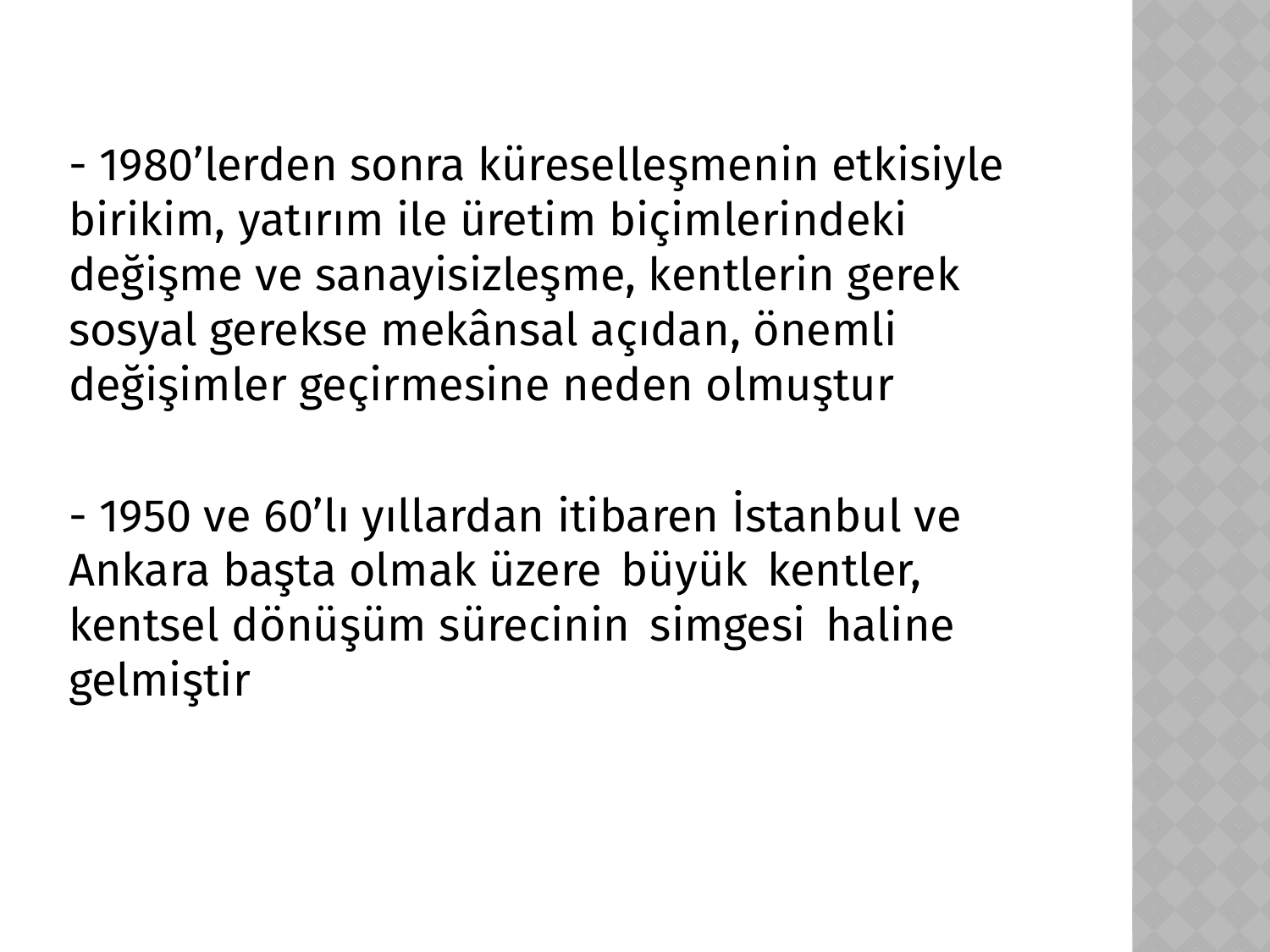

- 1980’lerden sonra küreselleşmenin etkisiyle birikim, yatırım ile üretim biçimlerindeki değişme ve sanayisizleşme, kentlerin gerek sosyal gerekse mekânsal açıdan, önemli değişimler geçirmesine neden olmuştur

- 1950 ve 60’lı yıllardan itibaren İstanbul ve Ankara başta olmak üzere büyük kentler, kentsel dönüşüm sürecinin simgesi haline gelmiştir